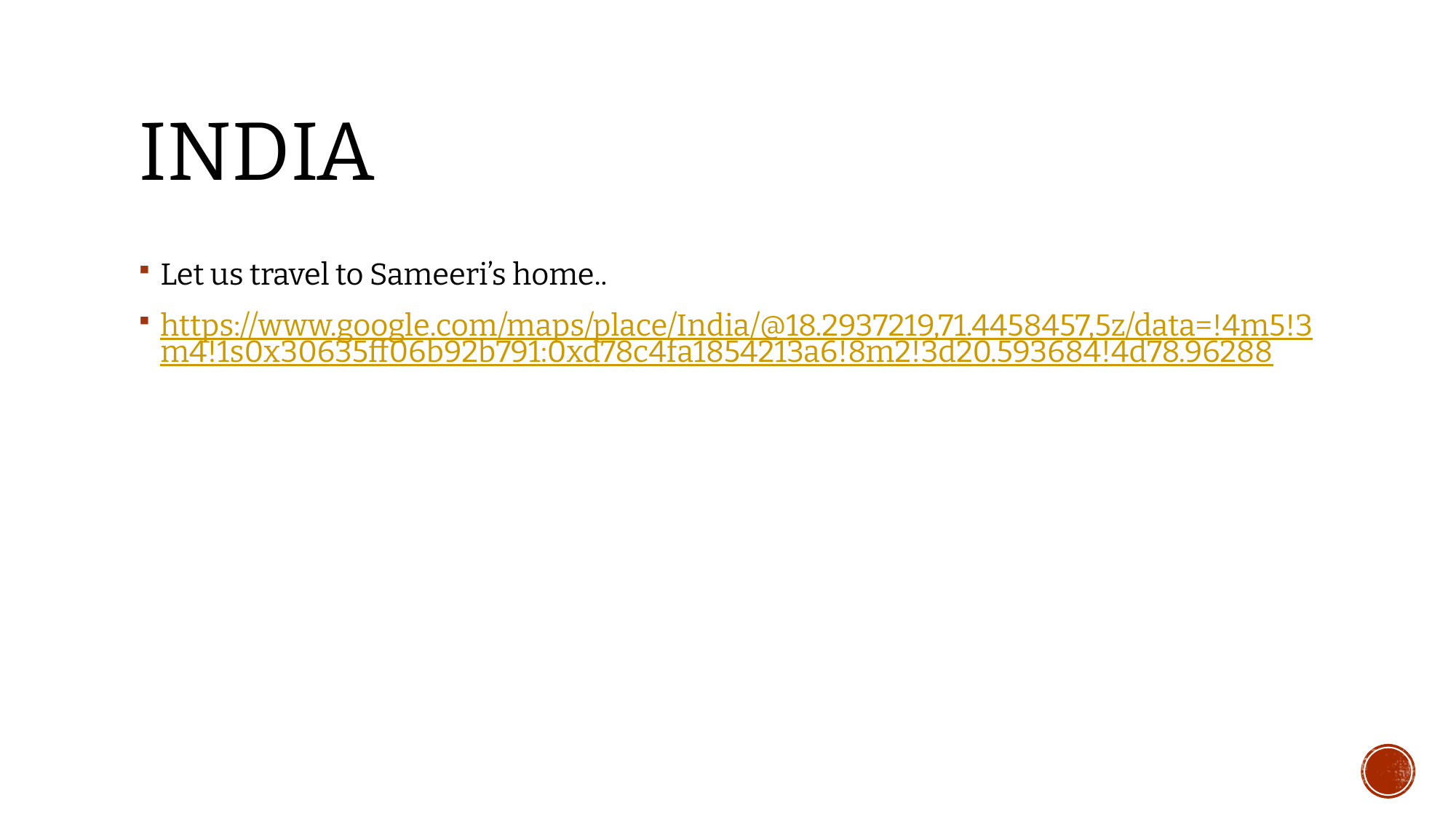

# India
Let us travel to Sameeri’s home..
https://www.google.com/maps/place/India/@18.2937219,71.4458457,5z/data=!4m5!3m4!1s0x30635ff06b92b791:0xd78c4fa1854213a6!8m2!3d20.593684!4d78.96288